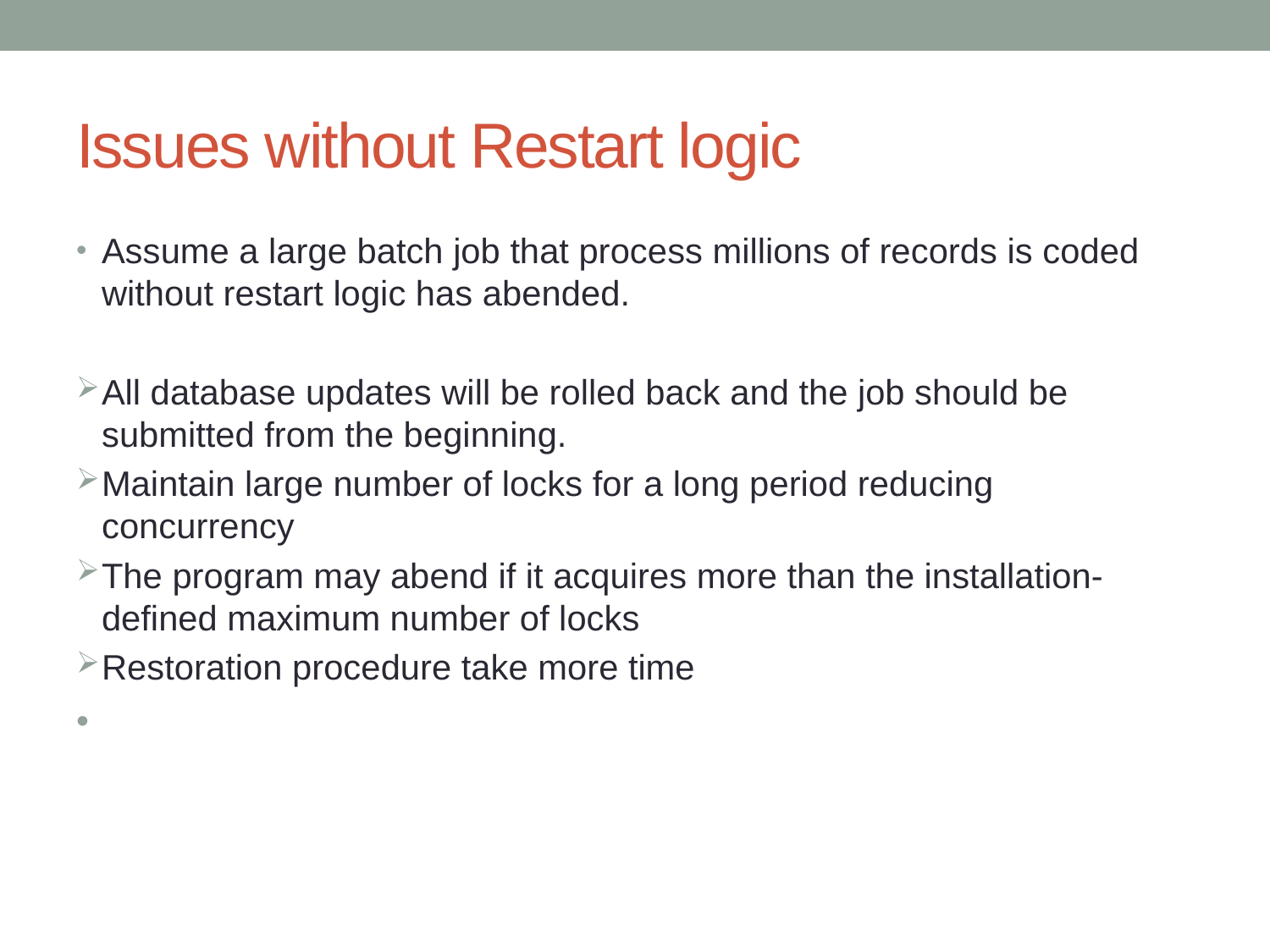

# Issues without Restart logic
Assume a large batch job that process millions of records is coded without restart logic has abended.

All database updates will be rolled back and the job should be submitted from the beginning.
Maintain large number of locks for a long period reducing concurrency
The program may abend if it acquires more than the installation-defined maximum number of locks
Restoration procedure take more time